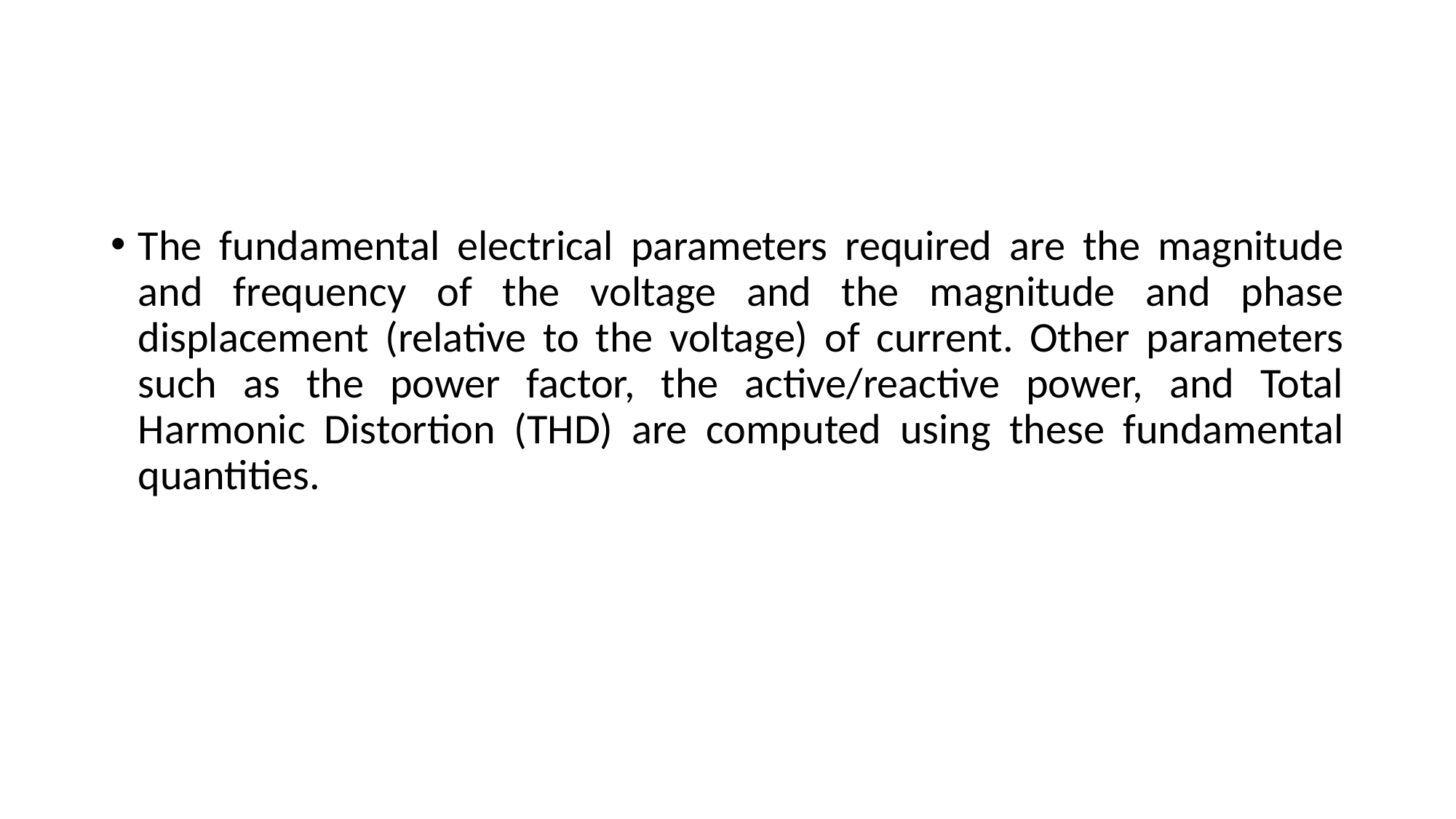

#
The fundamental electrical parameters required are the magnitude and frequency of the voltage and the magnitude and phase displacement (relative to the voltage) of current. Other parameters such as the power factor, the active/reactive power, and Total Harmonic Distortion (THD) are computed using these fundamental quantities.